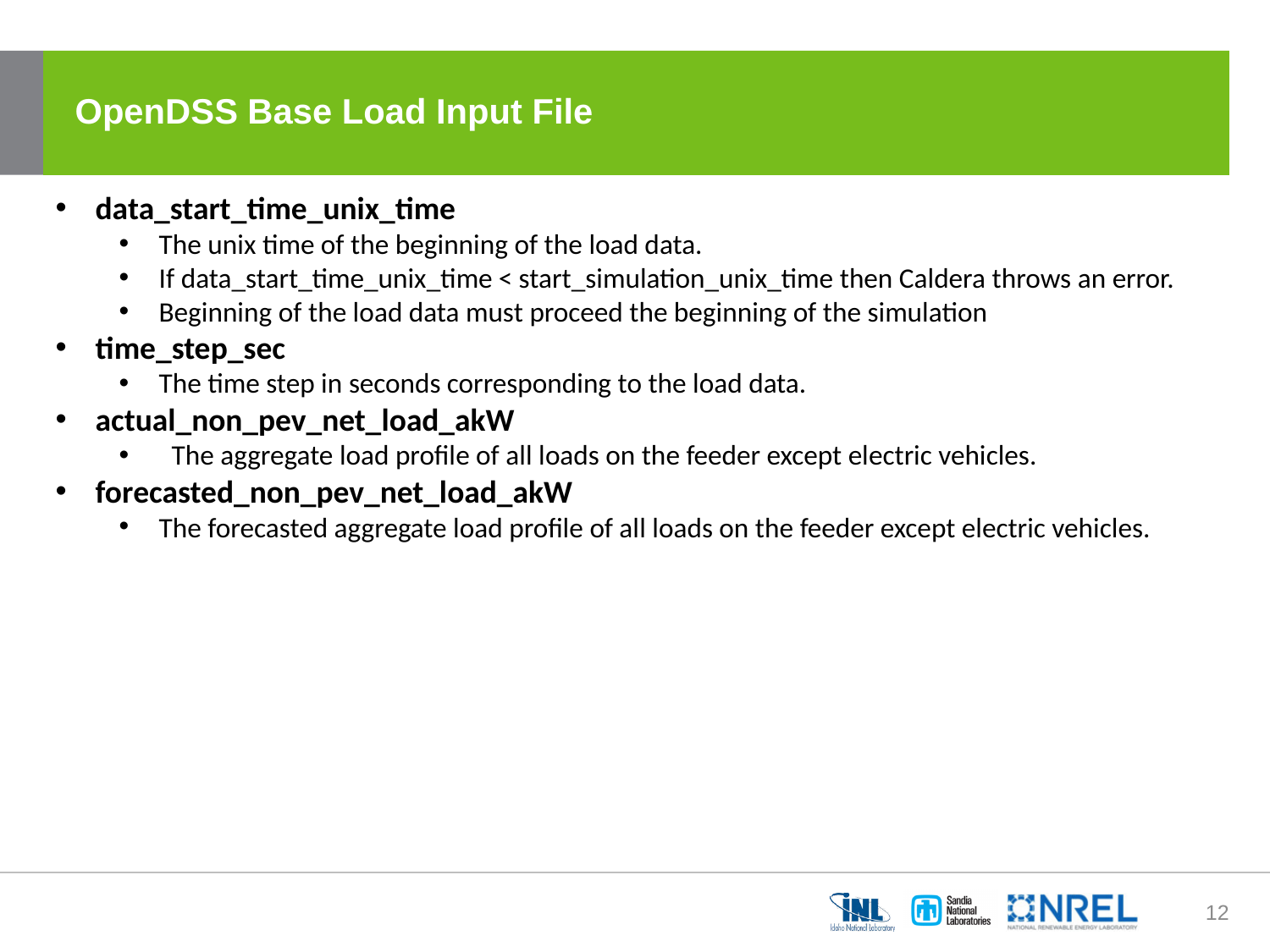

# OpenDSS Base Load Input File
data_start_time_unix_time
The unix time of the beginning of the load data.
If data_start_time_unix_time < start_simulation_unix_time then Caldera throws an error.
Beginning of the load data must proceed the beginning of the simulation
time_step_sec
The time step in seconds corresponding to the load data.
actual_non_pev_net_load_akW
  The aggregate load profile of all loads on the feeder except electric vehicles.
forecasted_non_pev_net_load_akW
The forecasted aggregate load profile of all loads on the feeder except electric vehicles.

12